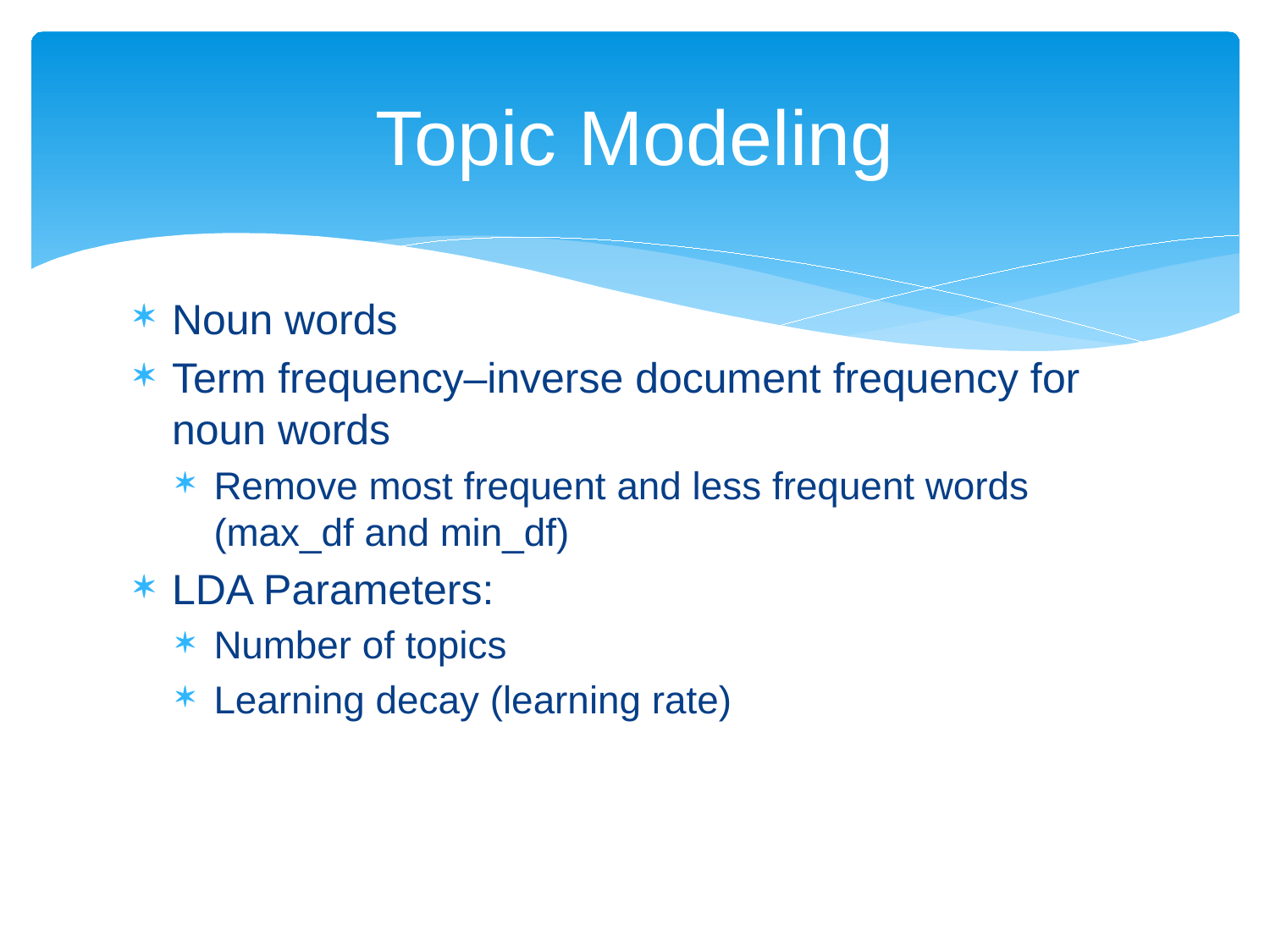

# Topic Modeling
Noun words
Term frequency–inverse document frequency for noun words
Remove most frequent and less frequent words (max_df and min_df)
LDA Parameters:
Number of topics
Learning decay (learning rate)